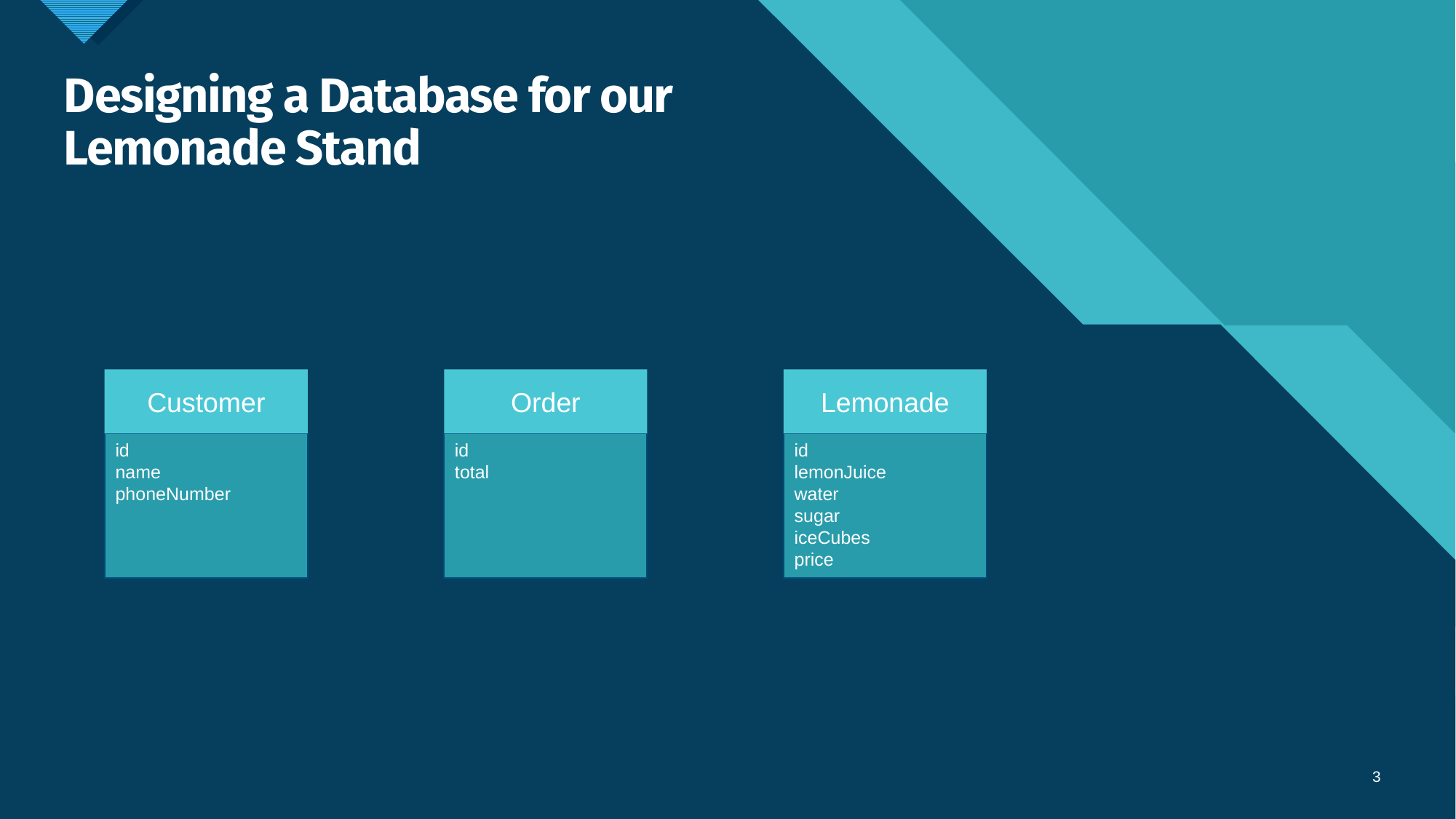

# Designing a Database for our Lemonade Stand
Customer
id
name
phoneNumber
Order
id
total
Lemonade
id
lemonJuice
water
sugar
iceCubes
price
3